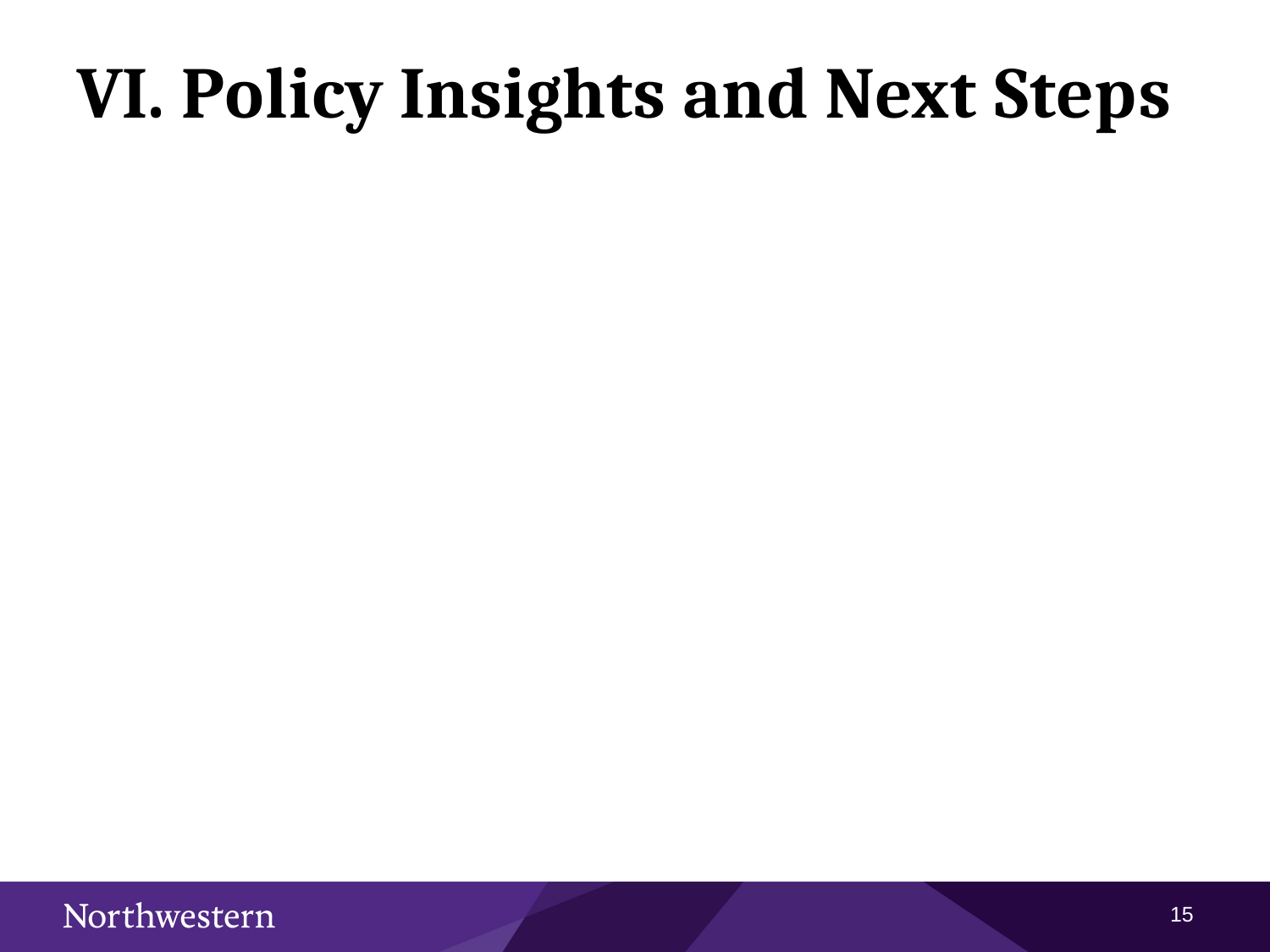

# VI. Policy Insights and Next Steps
15